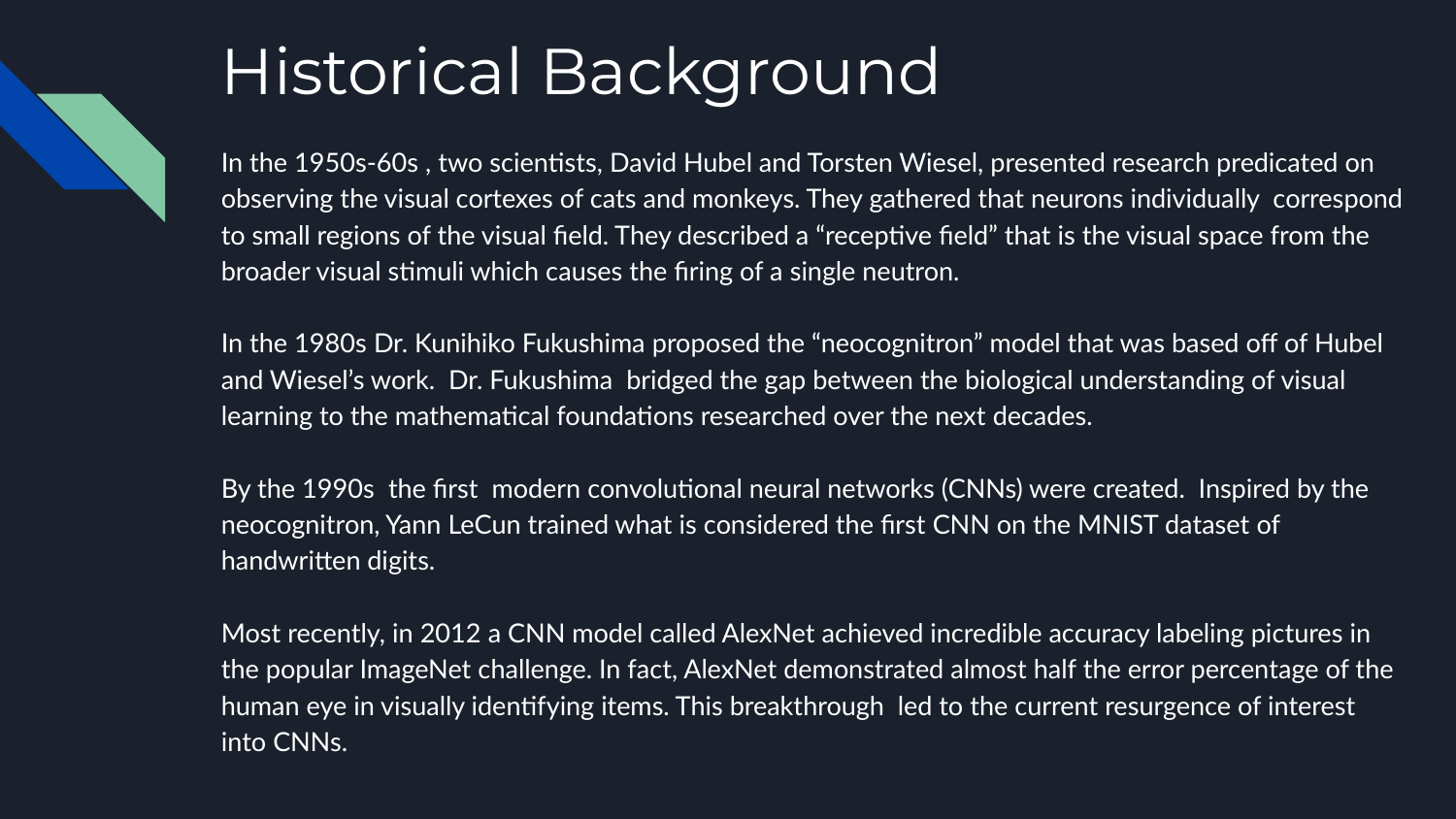

# Historical Background
In the 1950s-60s , two scientists, David Hubel and Torsten Wiesel, presented research predicated on observing the visual cortexes of cats and monkeys. They gathered that neurons individually  correspond to small regions of the visual field. They described a “receptive field” that is the visual space from the broader visual stimuli which causes the firing of a single neutron.

In the 1980s Dr. Kunihiko Fukushima proposed the “neocognitron” model that was based off of Hubel and Wiesel’s work.  Dr. Fukushima  bridged the gap between the biological understanding of visual learning to the mathematical foundations researched over the next decades.

By the 1990s  the first  modern convolutional neural networks (CNNs) were created.  Inspired by the neocognitron, Yann LeCun trained what is considered the first CNN on the MNIST dataset of handwritten digits.

Most recently, in 2012 a CNN model called AlexNet achieved incredible accuracy labeling pictures in the popular ImageNet challenge. In fact, AlexNet demonstrated almost half the error percentage of the human eye in visually identifying items. This breakthrough  led to the current resurgence of interest into CNNs.